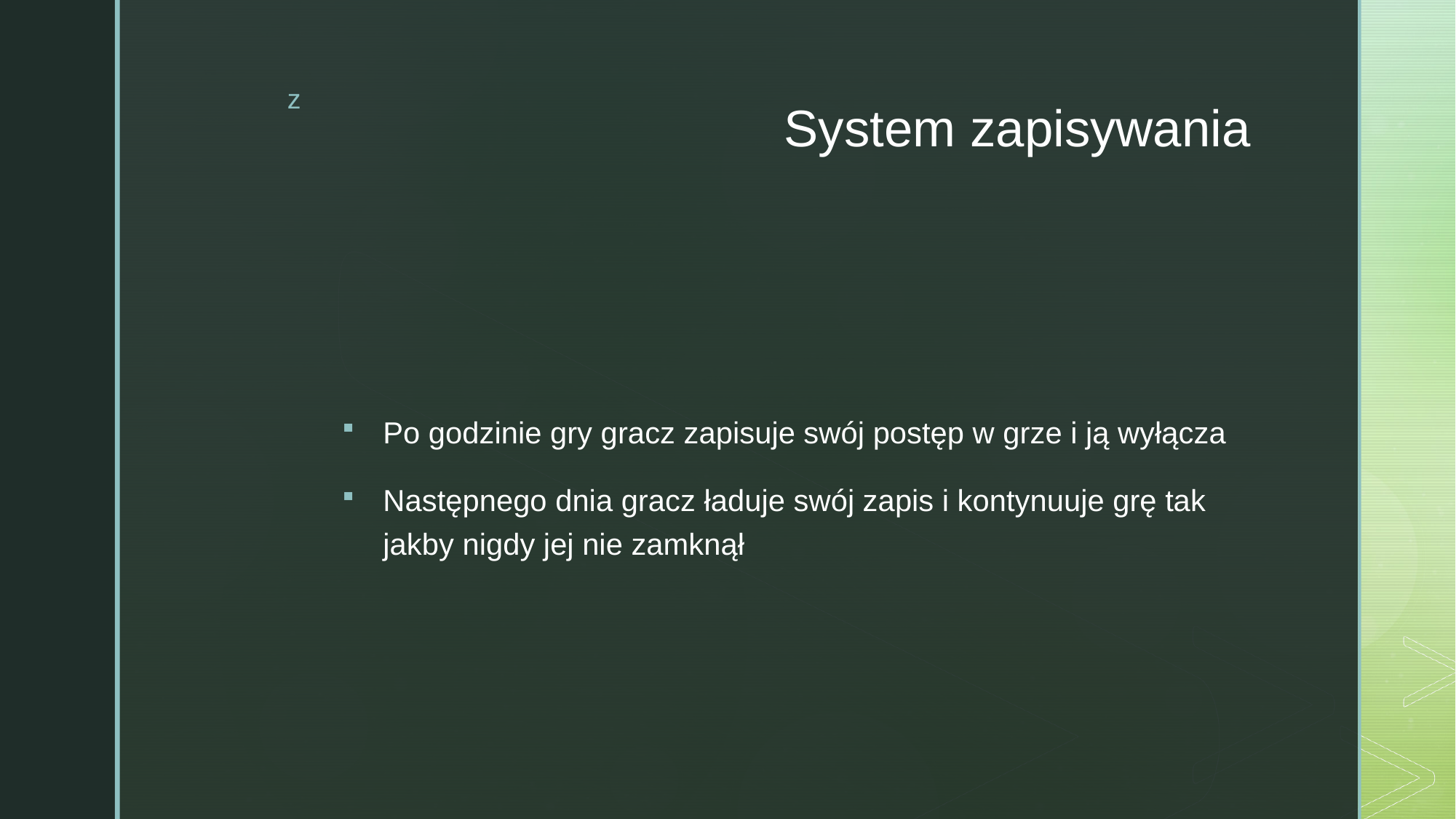

# System zapisywania
Po godzinie gry gracz zapisuje swój postęp w grze i ją wyłącza
Następnego dnia gracz ładuje swój zapis i kontynuuje grę tak jakby nigdy jej nie zamknął